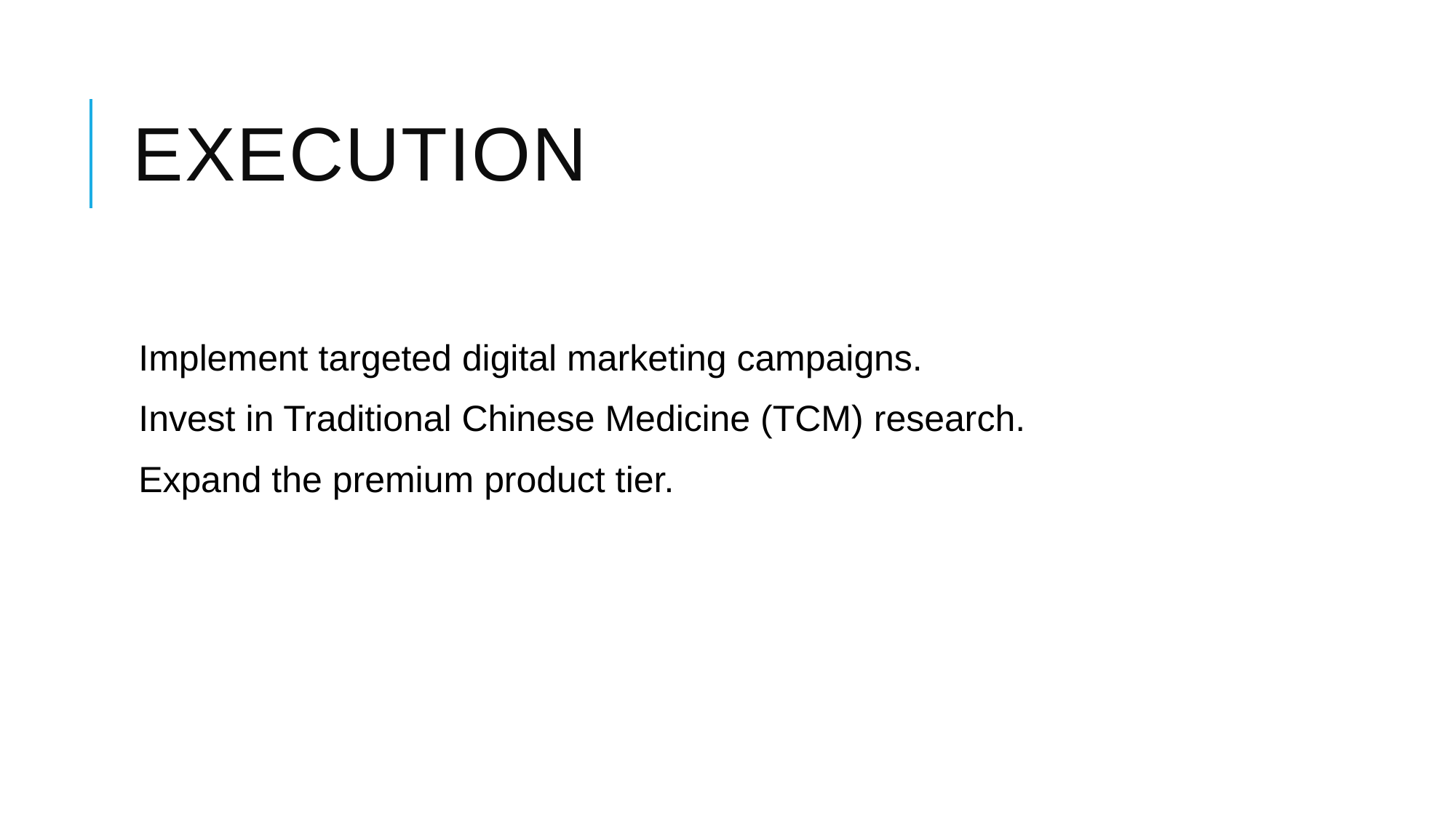

# Execution

Implement targeted digital marketing campaigns.
Invest in Traditional Chinese Medicine (TCM) research.
Expand the premium product tier.